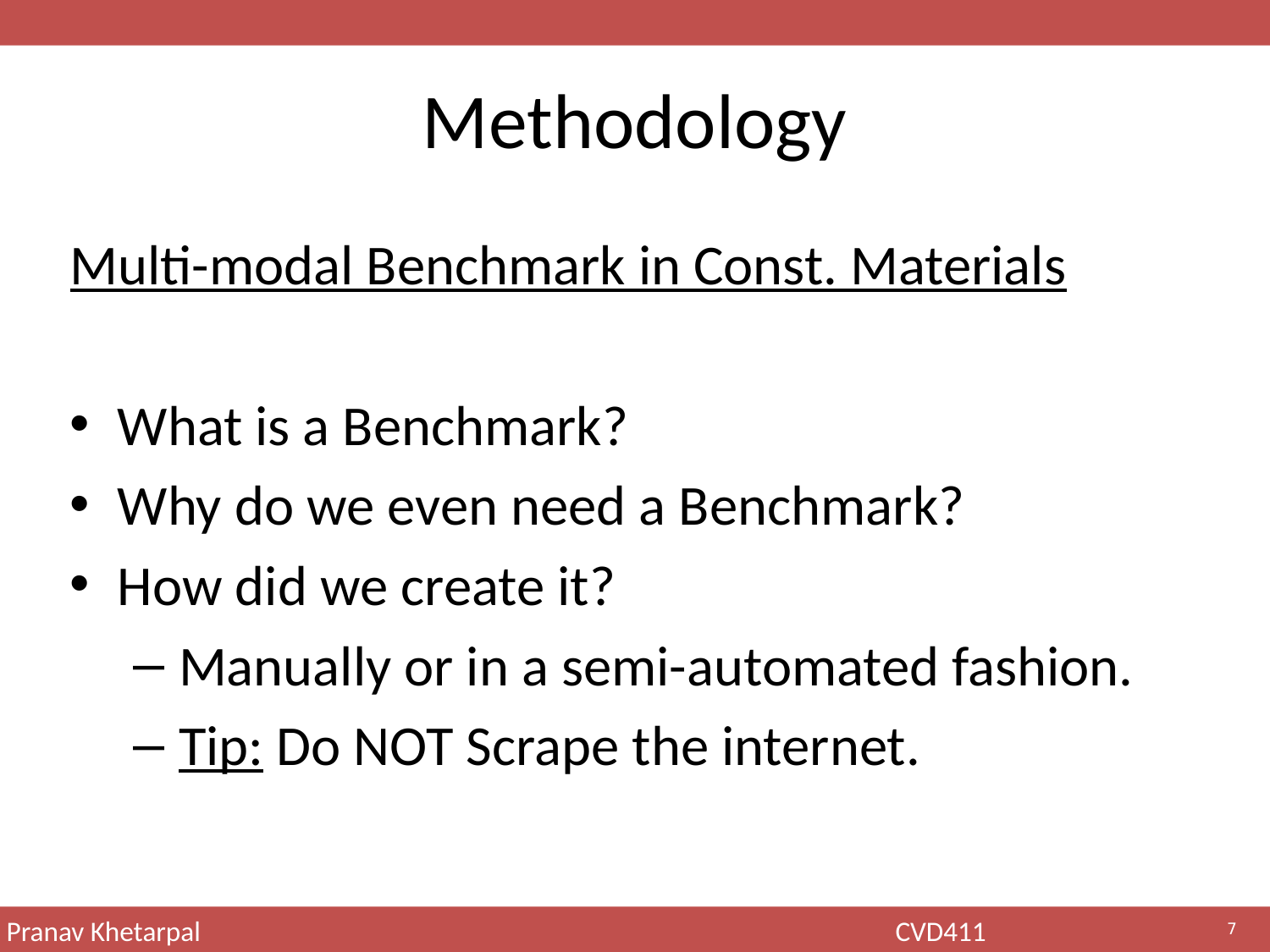

# Methodology
Multi-modal Benchmark in Const. Materials

What is a Benchmark?
Why do we even need a Benchmark?
How did we create it?
Manually or in a semi-automated fashion.
Tip: Do NOT Scrape the internet.

7